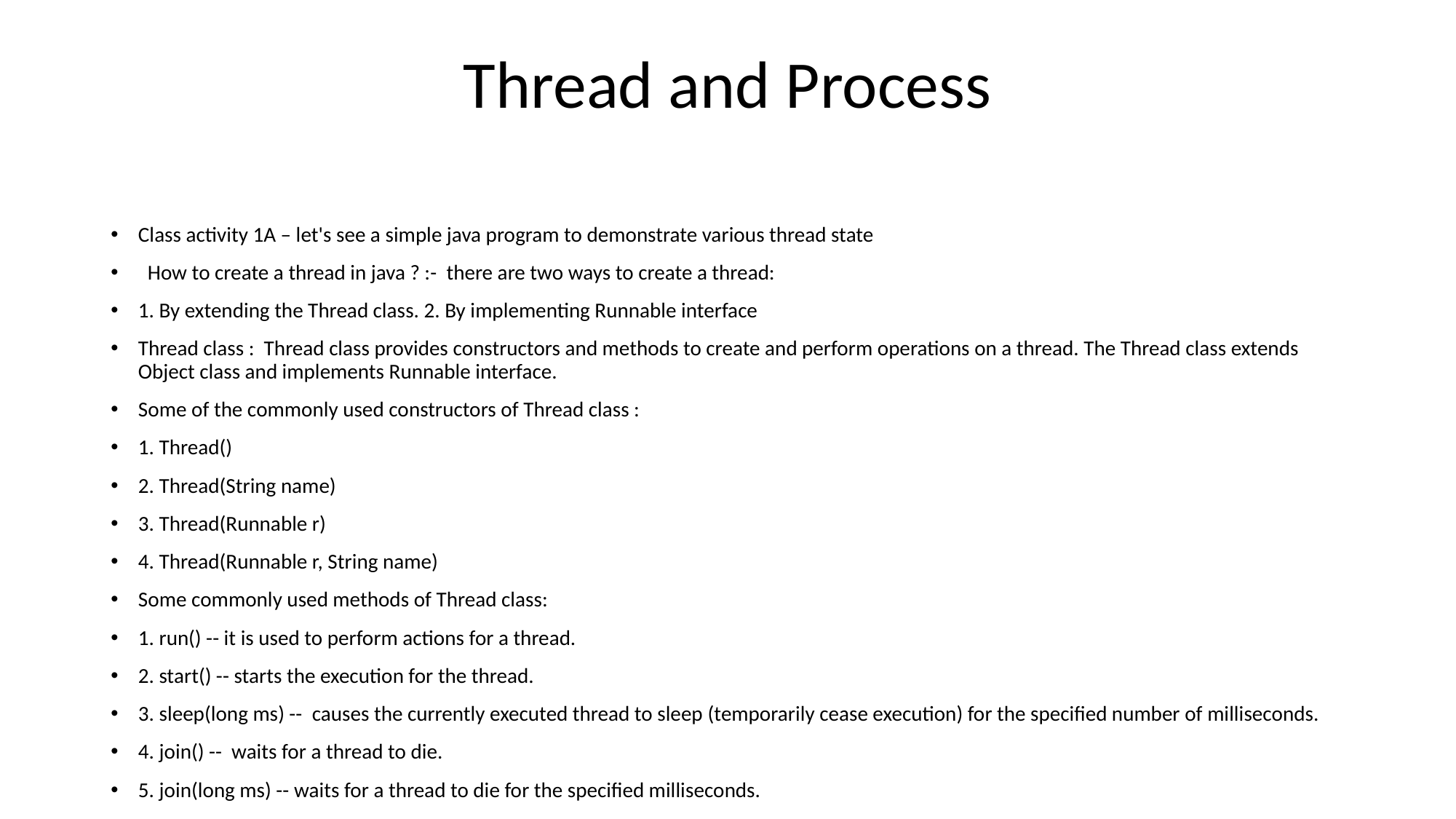

# Thread and Process

Class activity 1A – let's see a simple java program to demonstrate various thread state
  How to create a thread in java ? :-  there are two ways to create a thread:
1. By extending the Thread class. 2. By implementing Runnable interface
Thread class :  Thread class provides constructors and methods to create and perform operations on a thread. The Thread class extends Object class and implements Runnable interface.
Some of the commonly used constructors of Thread class :
1. Thread()
2. Thread(String name)
3. Thread(Runnable r)
4. Thread(Runnable r, String name)
Some commonly used methods of Thread class:
1. run() -- it is used to perform actions for a thread.
2. start() -- starts the execution for the thread.
3. sleep(long ms) --  causes the currently executed thread to sleep (temporarily cease execution) for the specified number of milliseconds.
4. join() --  waits for a thread to die.
5. join(long ms) -- waits for a thread to die for the specified milliseconds.
6. getPriority() --  returns the priority of the thread
7. setPriority(int priority) -- changes the priority of the thread
8. getName() -- returns the name of the thread.
9. setName(String name) -- changes the name of the thread.
10. currentThread() --- return the reference of currently executing thread
11. getState() -- it is used to return the state of the thread